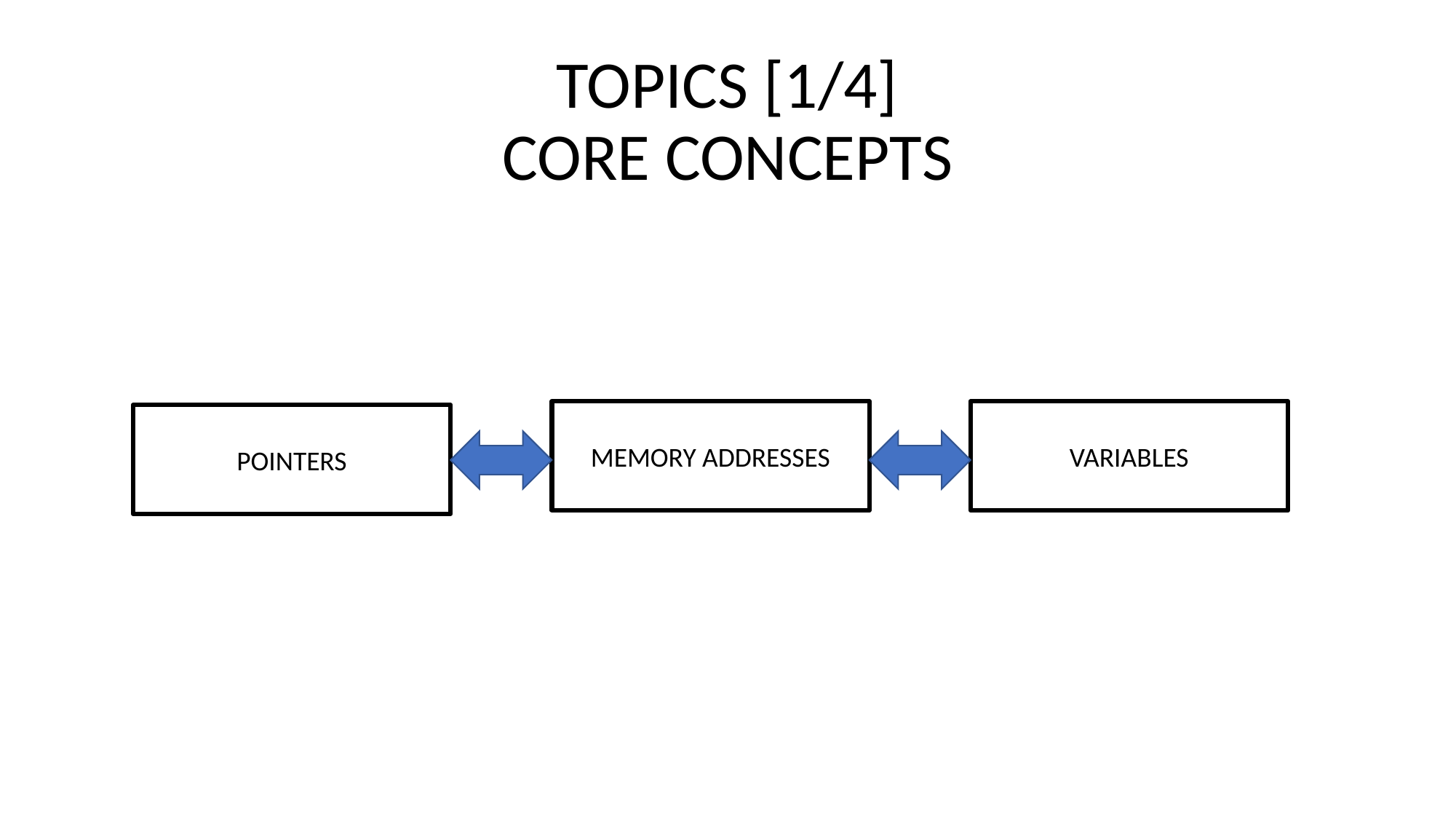

# TOPICS [1/4] CORE CONCEPTS

MEMORY ADDRESSES

VARIABLES

POINTERS